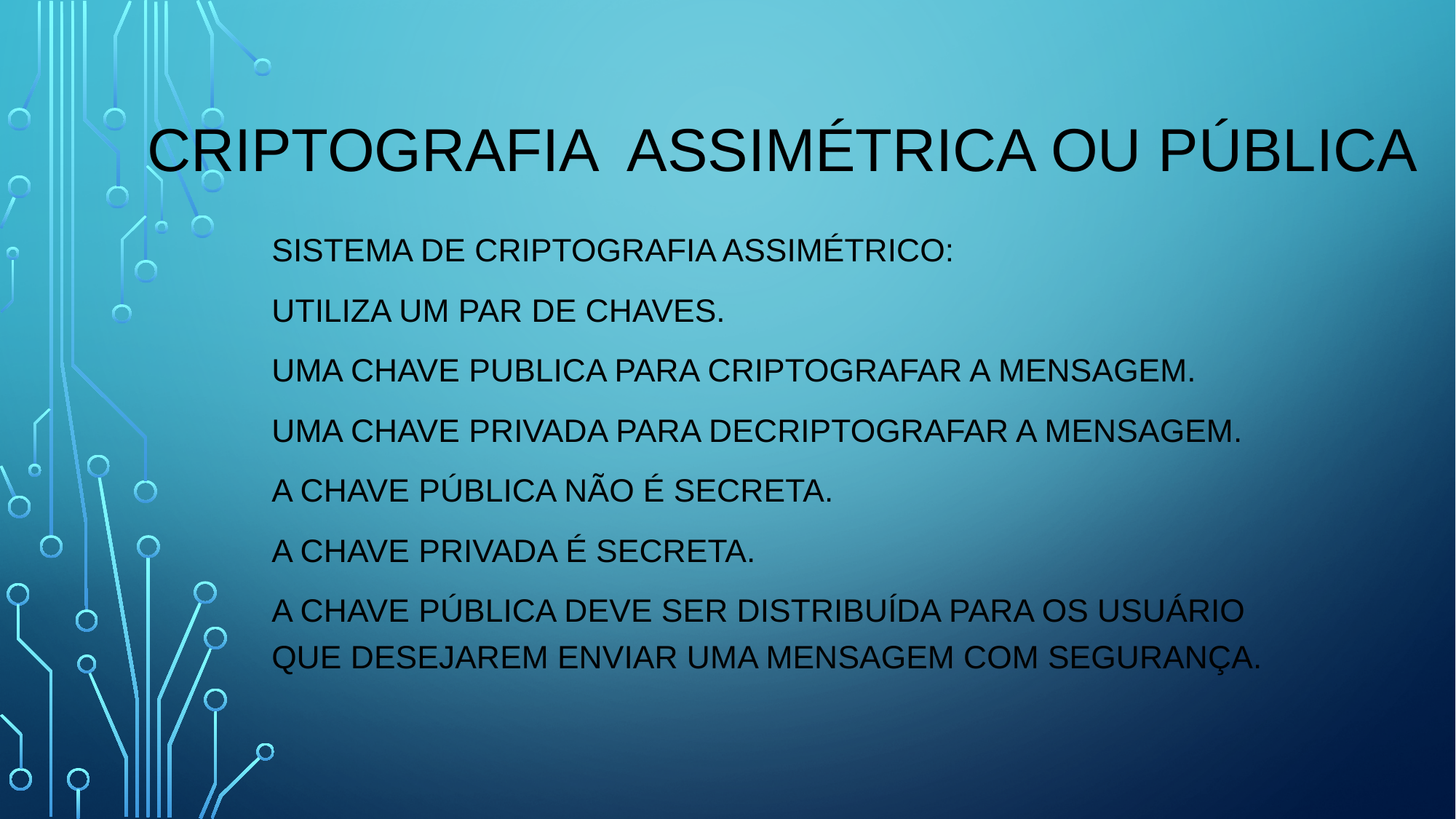

# Criptografia  assimétrica ou pública
Sistema de Criptografia Assimétrico:
Utiliza um par de chaves.
Uma chave publica para criptografar a mensagem.
Uma chave privada para decriptografar a mensagem.
A chave pública não é secreta.
A chave privada é secreta.
A chave pública deve ser distribuída para os usuário que desejarem enviar uma mensagem com segurança.